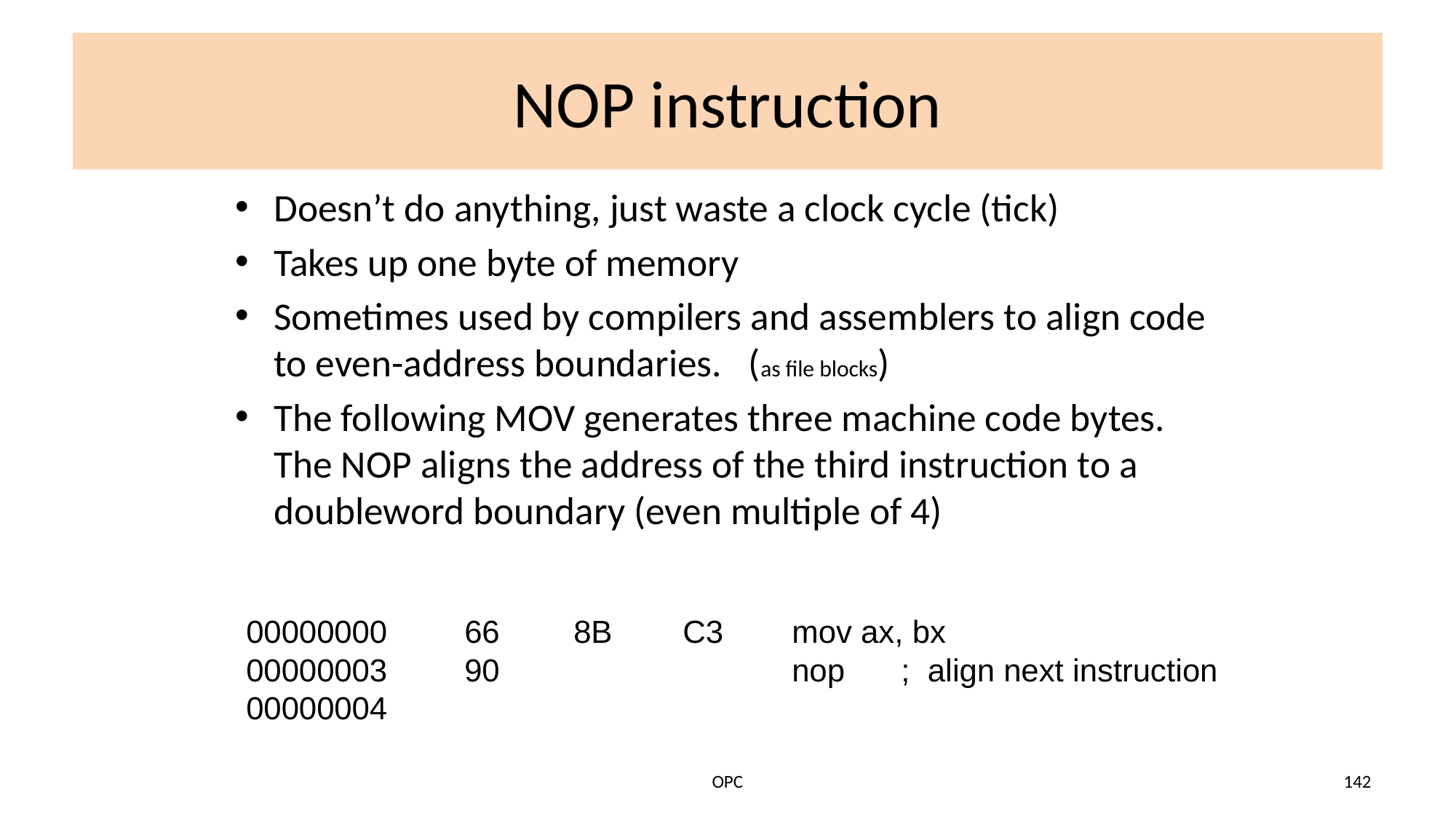

# NOP instruction
Doesn’t do anything, just waste a clock cycle (tick)
Takes up one byte of memory
Sometimes used by compilers and assemblers to align code to even-address boundaries.   (as file blocks)
The following MOV generates three machine code bytes.  The NOP aligns the address of the third instruction to a doubleword boundary (even multiple of 4)
00000000 	66 	8B 	C3 	mov ax, bx
00000003 	90			nop	;  align next instruction
00000004
OPC
142